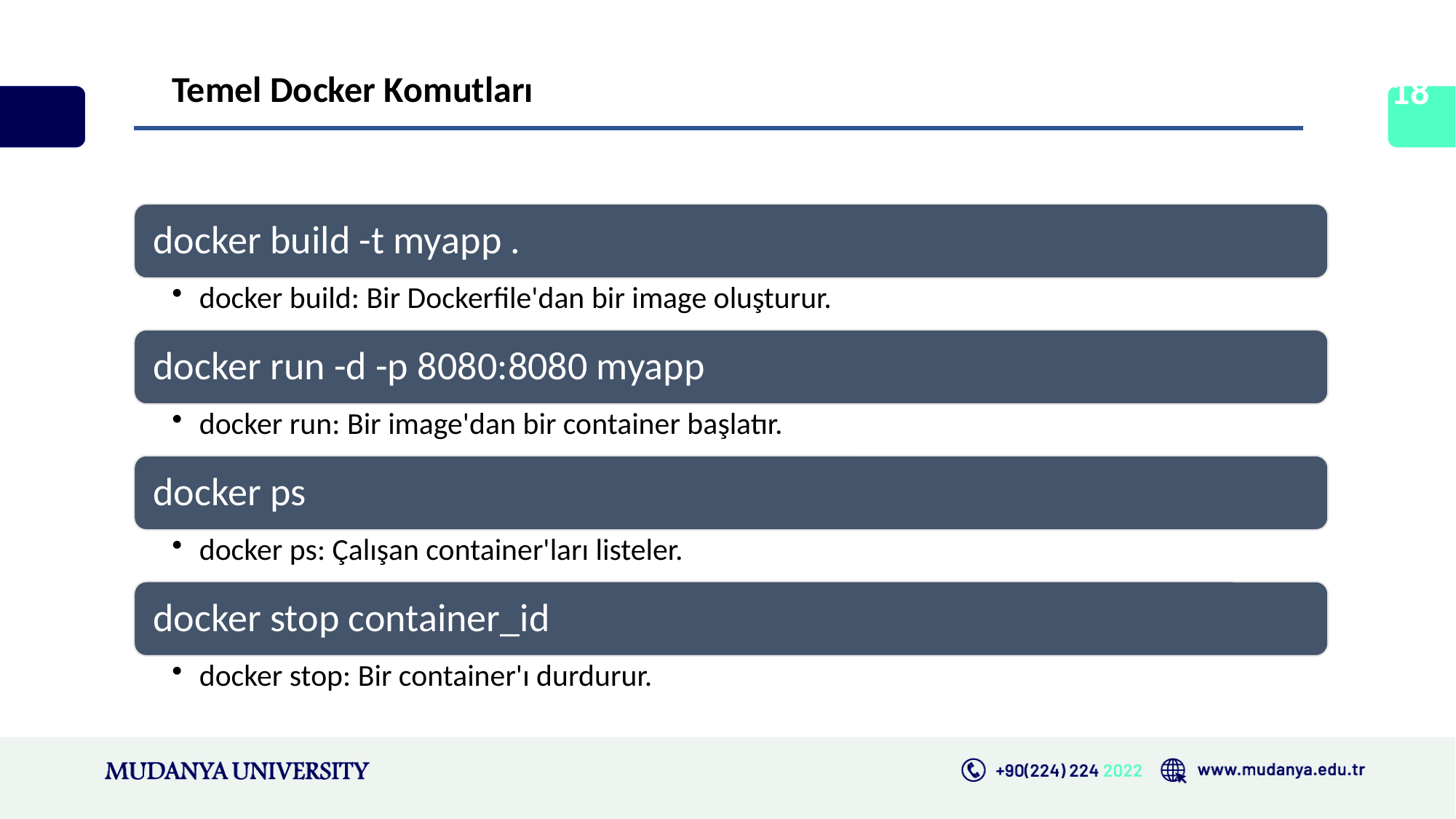

Temel Docker Komutları

18
docker build -t myapp .
docker build: Bir Dockerfile'dan bir image oluşturur.
docker run -d -p 8080:8080 myapp
docker run: Bir image'dan bir container başlatır.
docker ps
docker ps: Çalışan container'ları listeler.
docker stop container_id
docker stop: Bir container'ı durdurur.